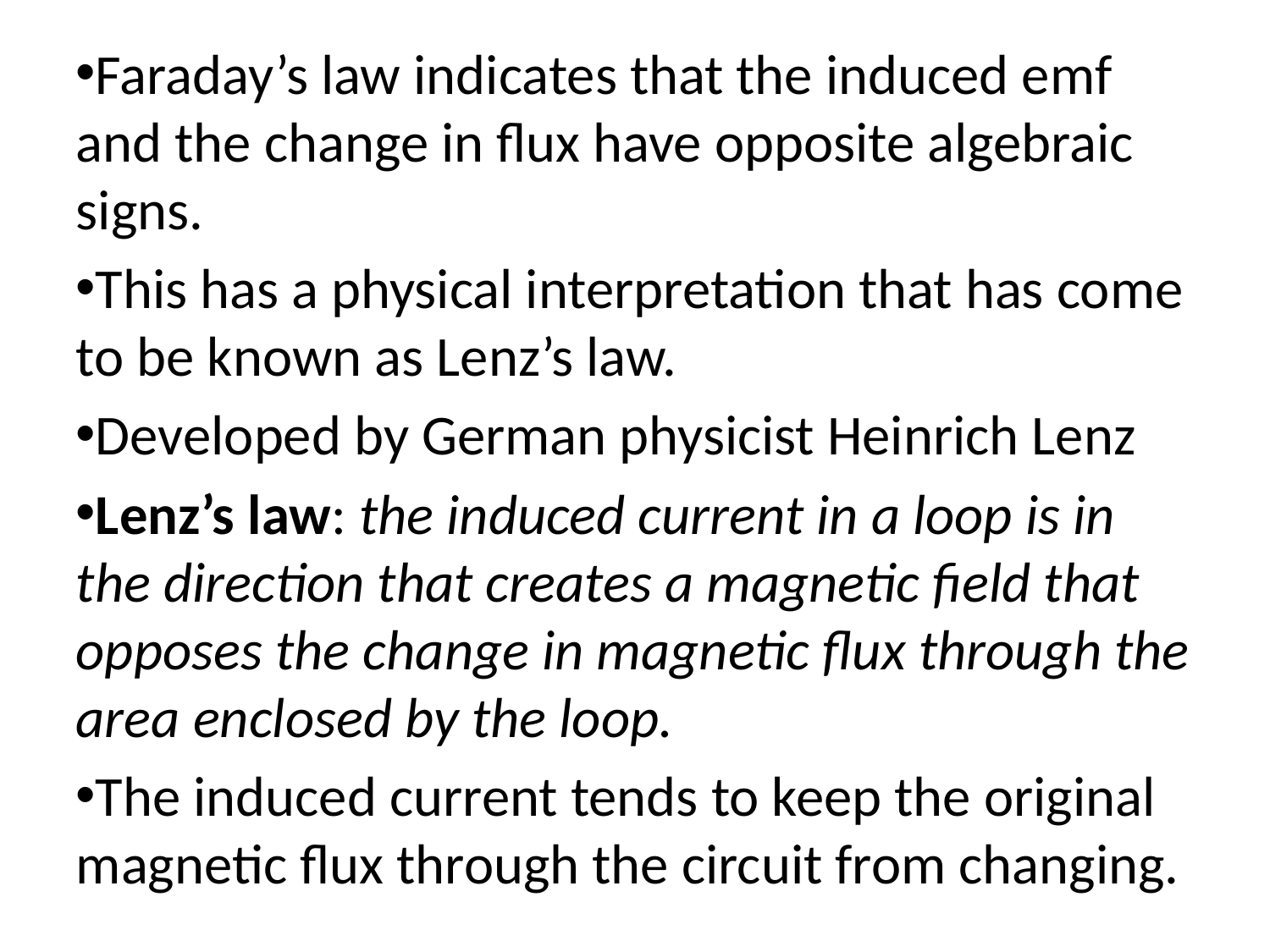

Faraday’s law indicates that the induced emf and the change in flux have opposite algebraic signs.
This has a physical interpretation that has come to be known as Lenz’s law.
Developed by German physicist Heinrich Lenz
Lenz’s law: the induced current in a loop is in the direction that creates a magnetic field that opposes the change in magnetic flux through the area enclosed by the loop.
The induced current tends to keep the original magnetic flux through the circuit from changing.